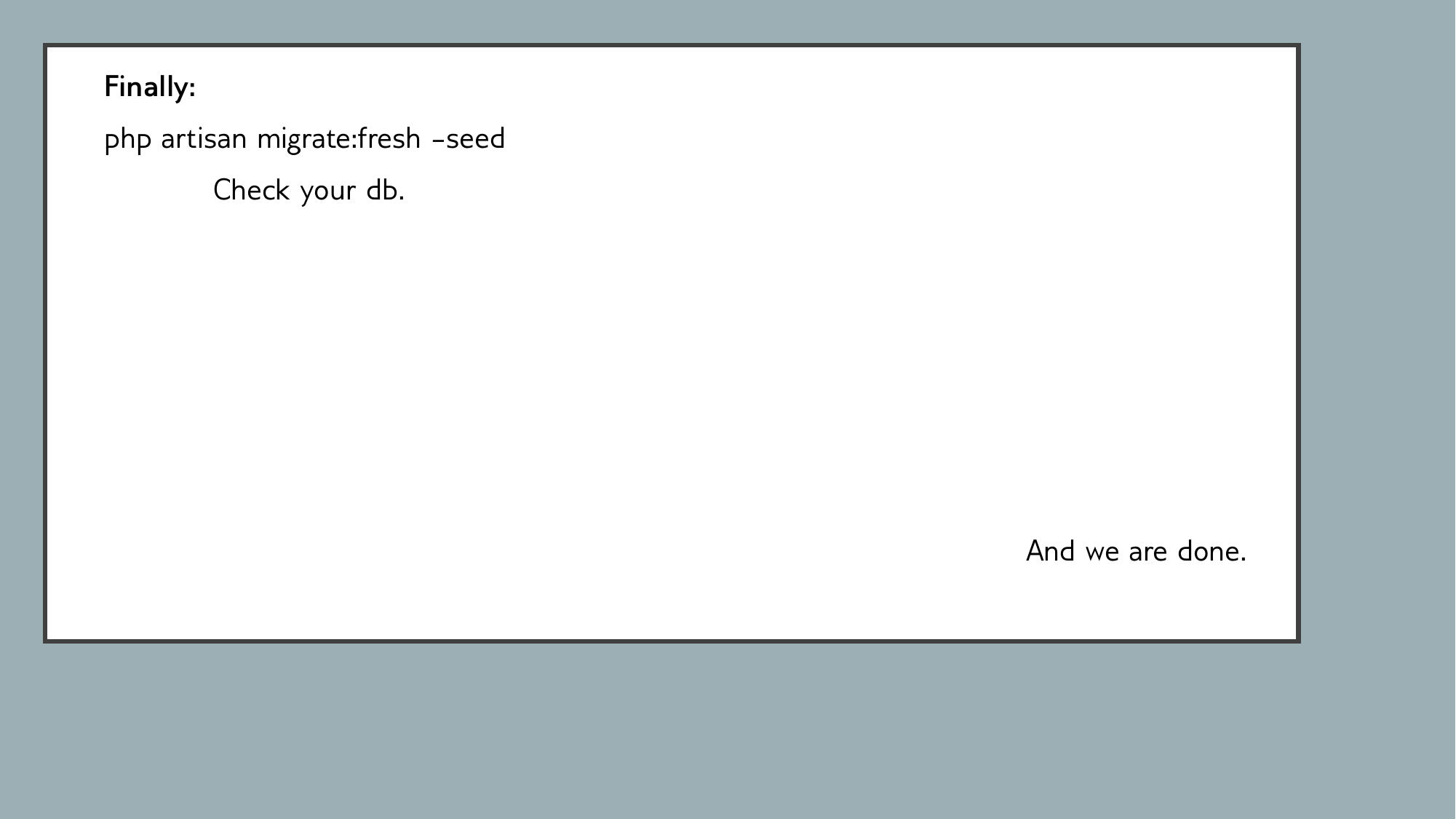

#
Finally:
php artisan migrate:fresh –seed
	Check your db.

And we are done.